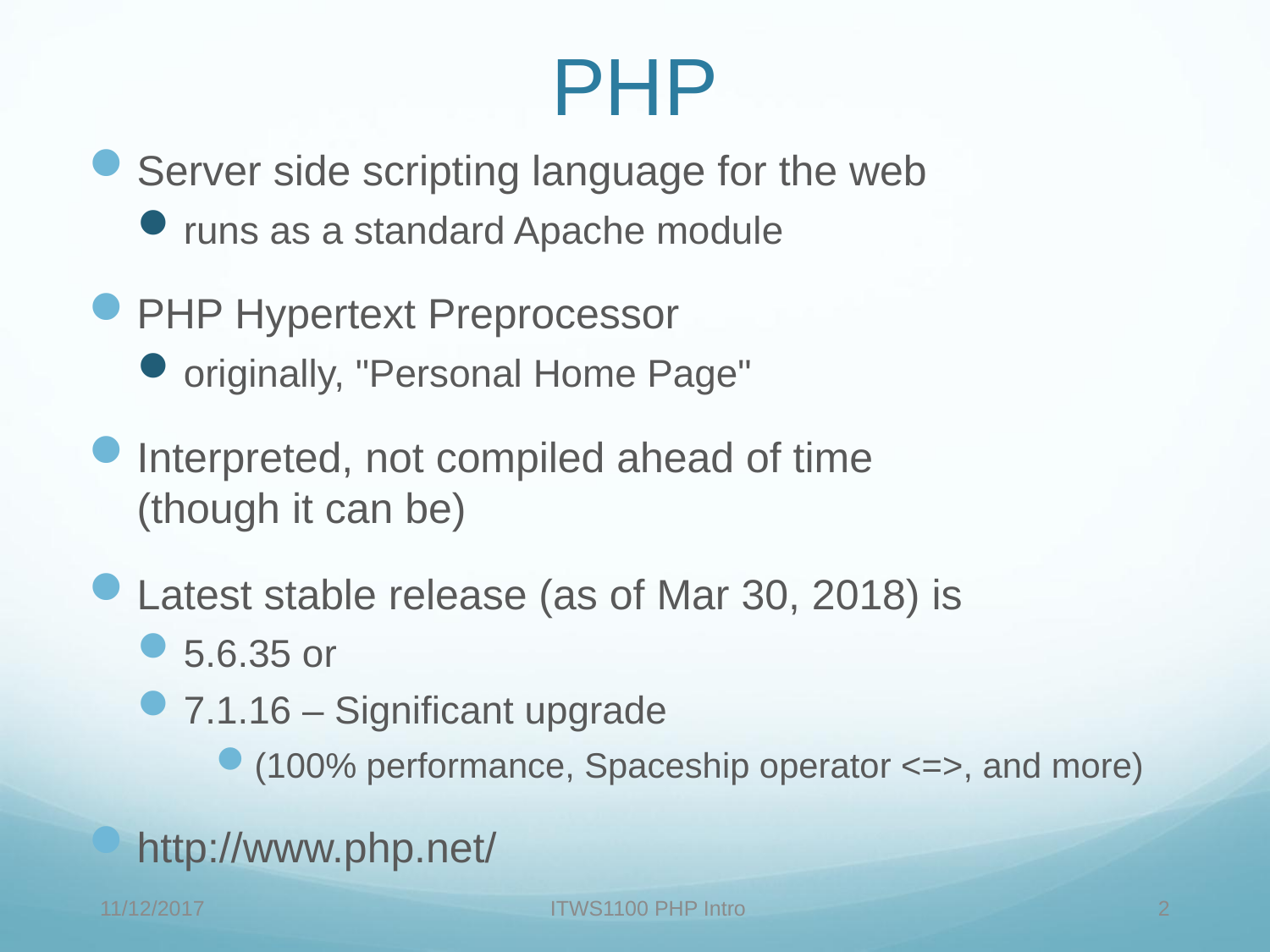

PHP
Server side scripting language for the web
runs as a standard Apache module
PHP Hypertext Preprocessor
originally, "Personal Home Page"
Interpreted, not compiled ahead of time
(though it can be)
Latest stable release (as of Mar 30, 2018) is
5.6.35 or
7.1.16 – Significant upgrade
(100% performance, Spaceship operator <=>, and more)
http://www.php.net/

11/12/2017
ITWS1100 PHP Intro
2